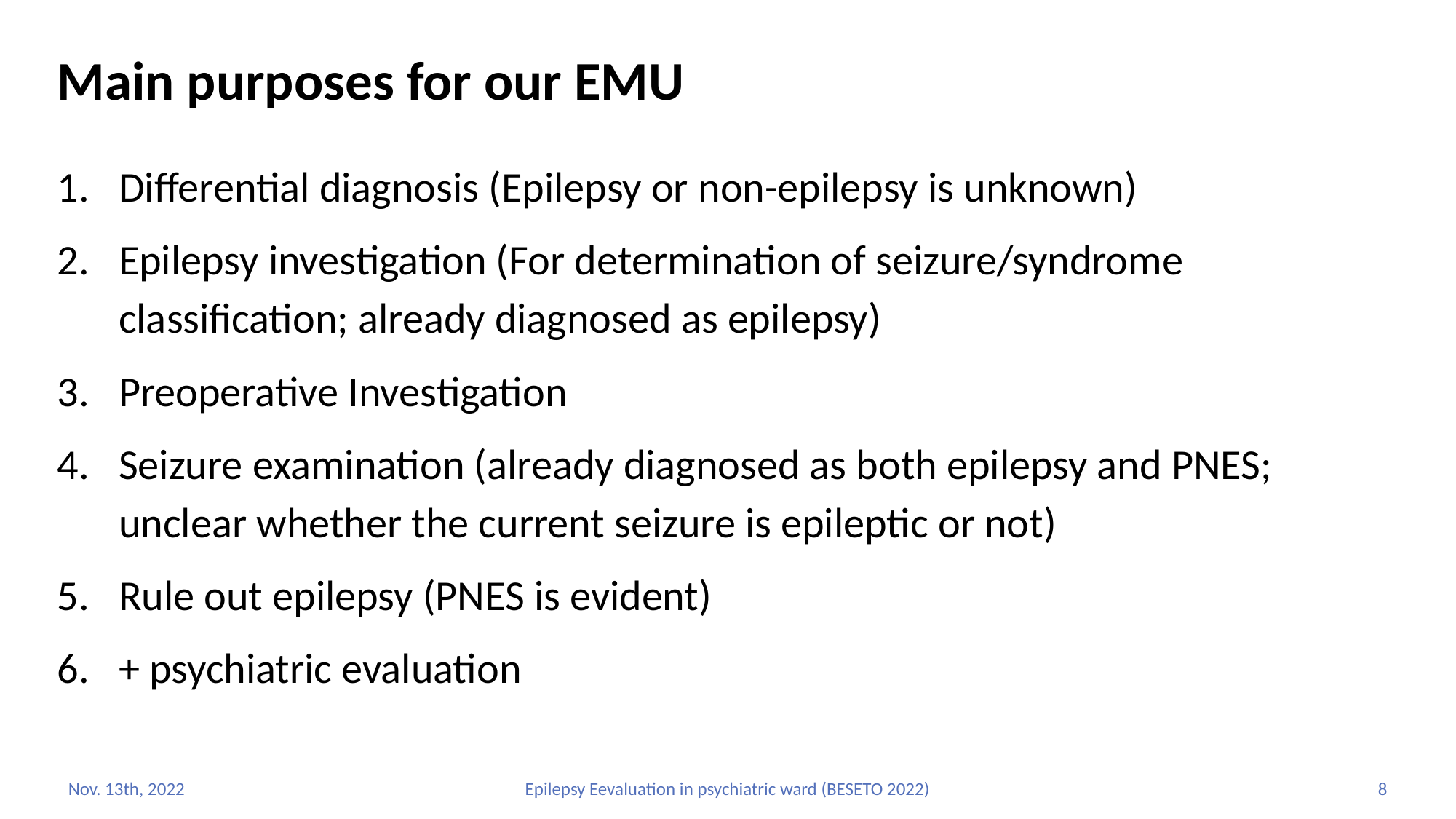

# Main purposes for our EMU
Differential diagnosis (Epilepsy or non-epilepsy is unknown)
Epilepsy investigation (For determination of seizure/syndrome classification; already diagnosed as epilepsy)
Preoperative Investigation
Seizure examination (already diagnosed as both epilepsy and PNES; unclear whether the current seizure is epileptic or not)
Rule out epilepsy (PNES is evident)
+ psychiatric evaluation

Nov. 13th, 2022
Epilepsy Eevaluation in psychiatric ward (BESETO 2022)
8